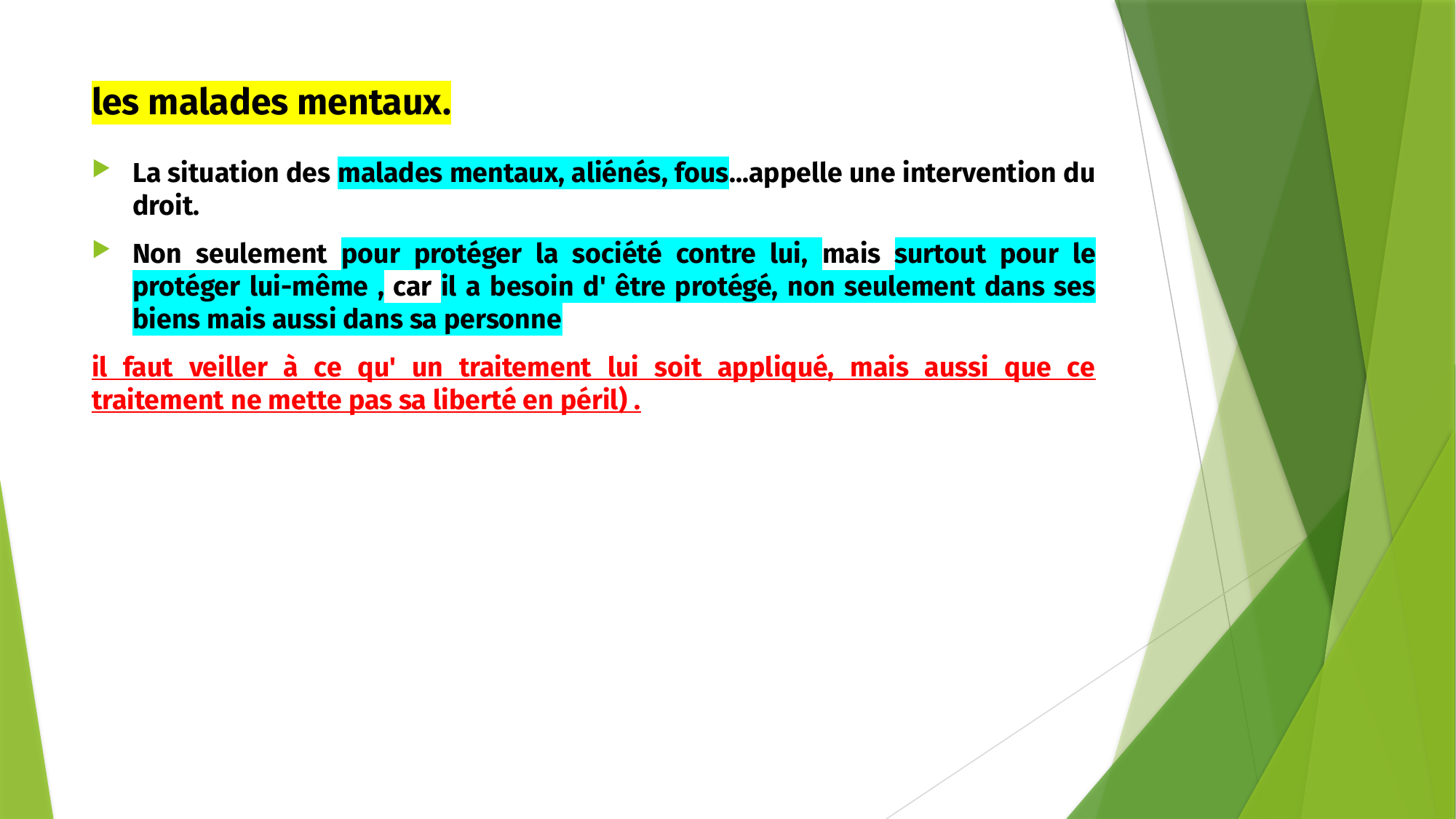

# les malades mentaux.
La situation des malades mentaux, aliénés, fous...appelle une intervention du droit.
Non seulement pour protéger la société contre lui, mais surtout pour le protéger lui-même , car il a besoin d' être protégé, non seulement dans ses biens mais aussi dans sa personne
il faut veiller à ce qu' un traitement lui soit appliqué, mais aussi que ce traitement ne mette pas sa liberté en péril) .